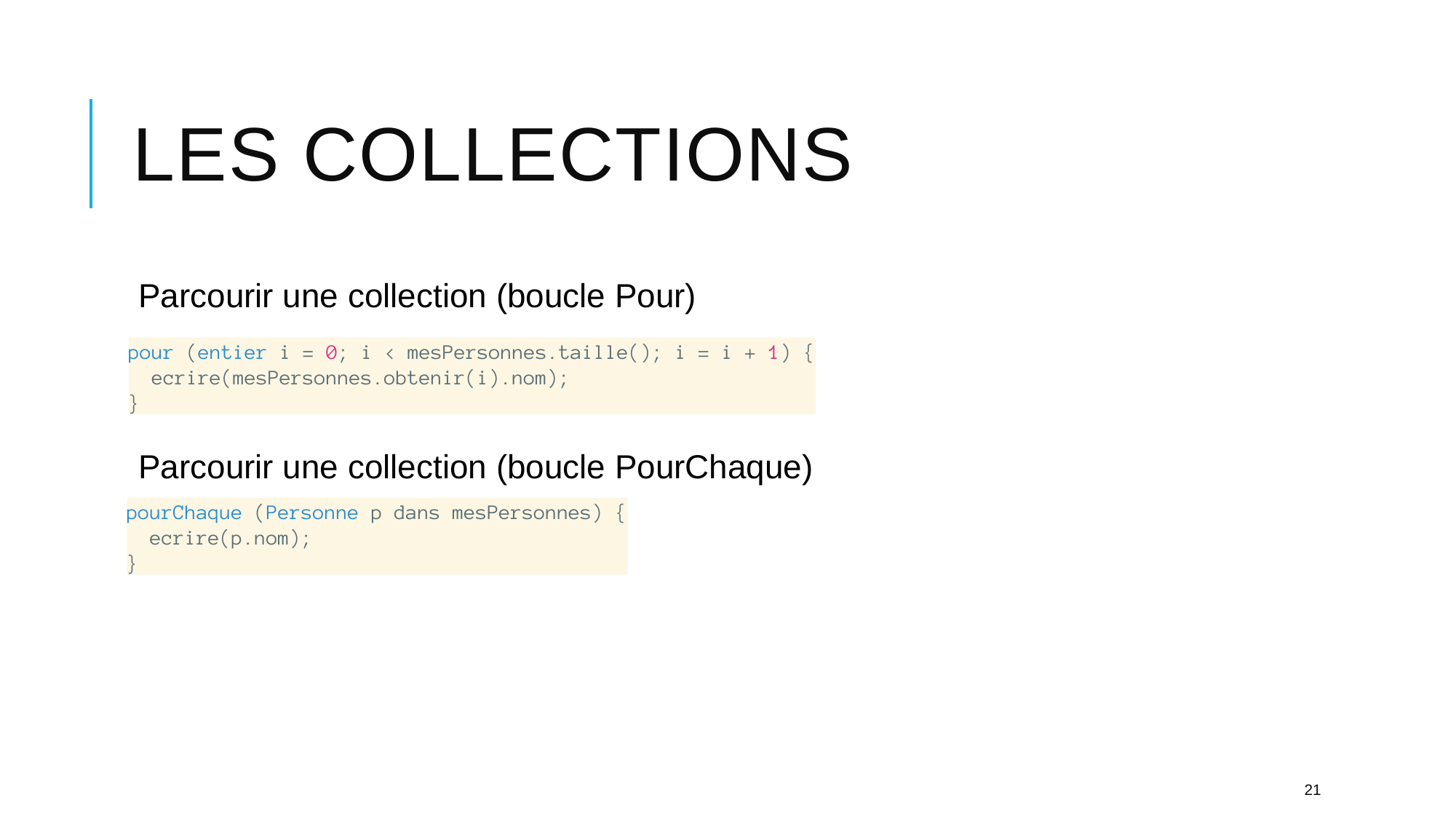

# Les collections
Parcourir une collection (boucle Pour)

Parcourir une collection (boucle PourChaque)

pour (entier i = 0; i < mesPersonnes.taille(); i = i + 1) {
  ecrire(mesPersonnes.obtenir(i).nom);
}
pourChaque (Personne p dans mesPersonnes) {
  ecrire(p.nom);
}
21